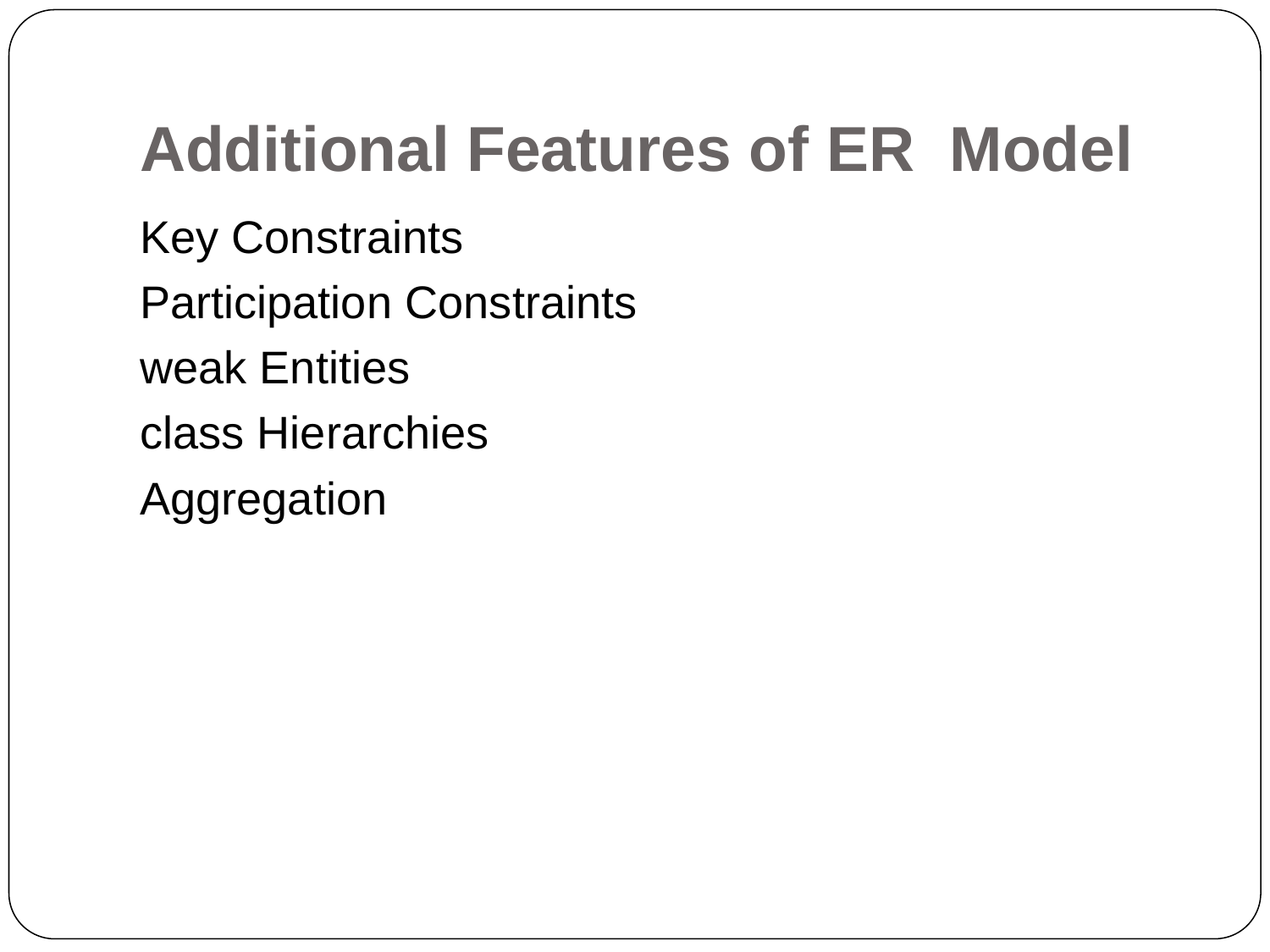

# Additional Features of ER  Model
Key Constraints
Participation Constraints
weak Entities
class Hierarchies
Aggregation